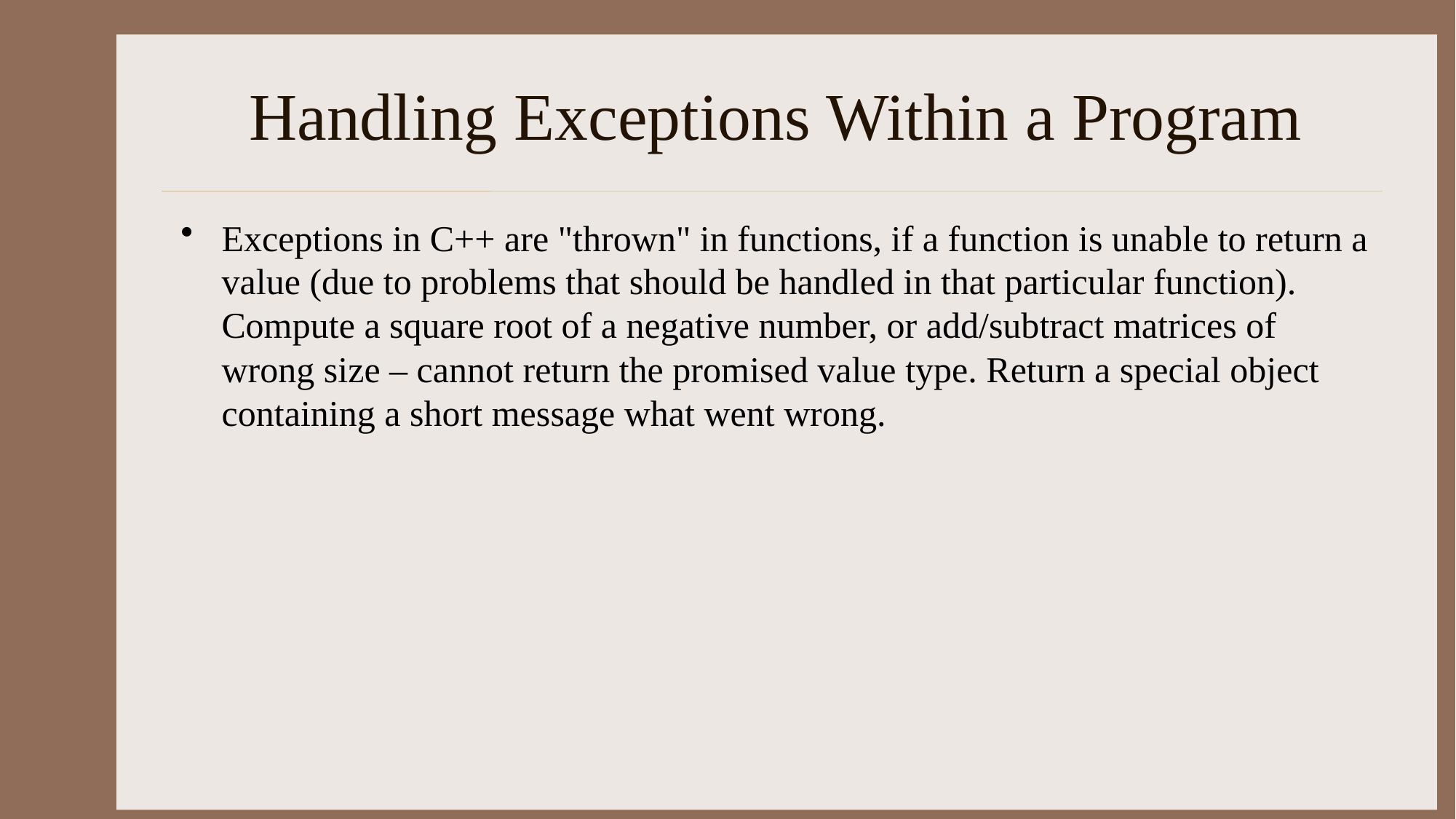

# Handling Exceptions Within a Program
Exceptions in C++ are "thrown" in functions, if a function is unable to return a value (due to problems that should be handled in that particular function). Compute a square root of a negative number, or add/subtract matrices of wrong size – cannot return the promised value type. Return a special object containing a short message what went wrong.